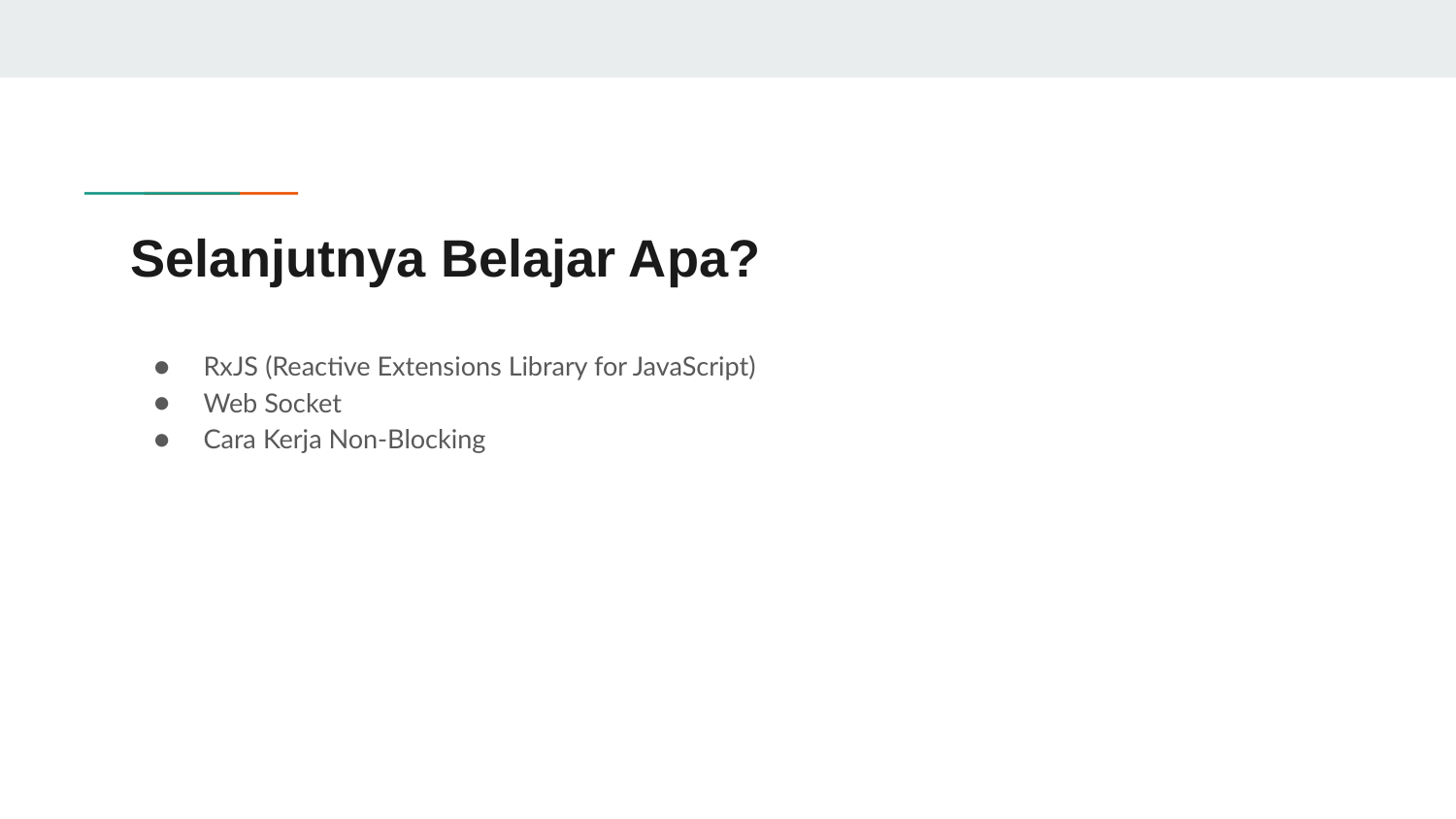

# Selanjutnya Belajar Apa?
RxJS (Reactive Extensions Library for JavaScript)
Web Socket
Cara Kerja Non-Blocking